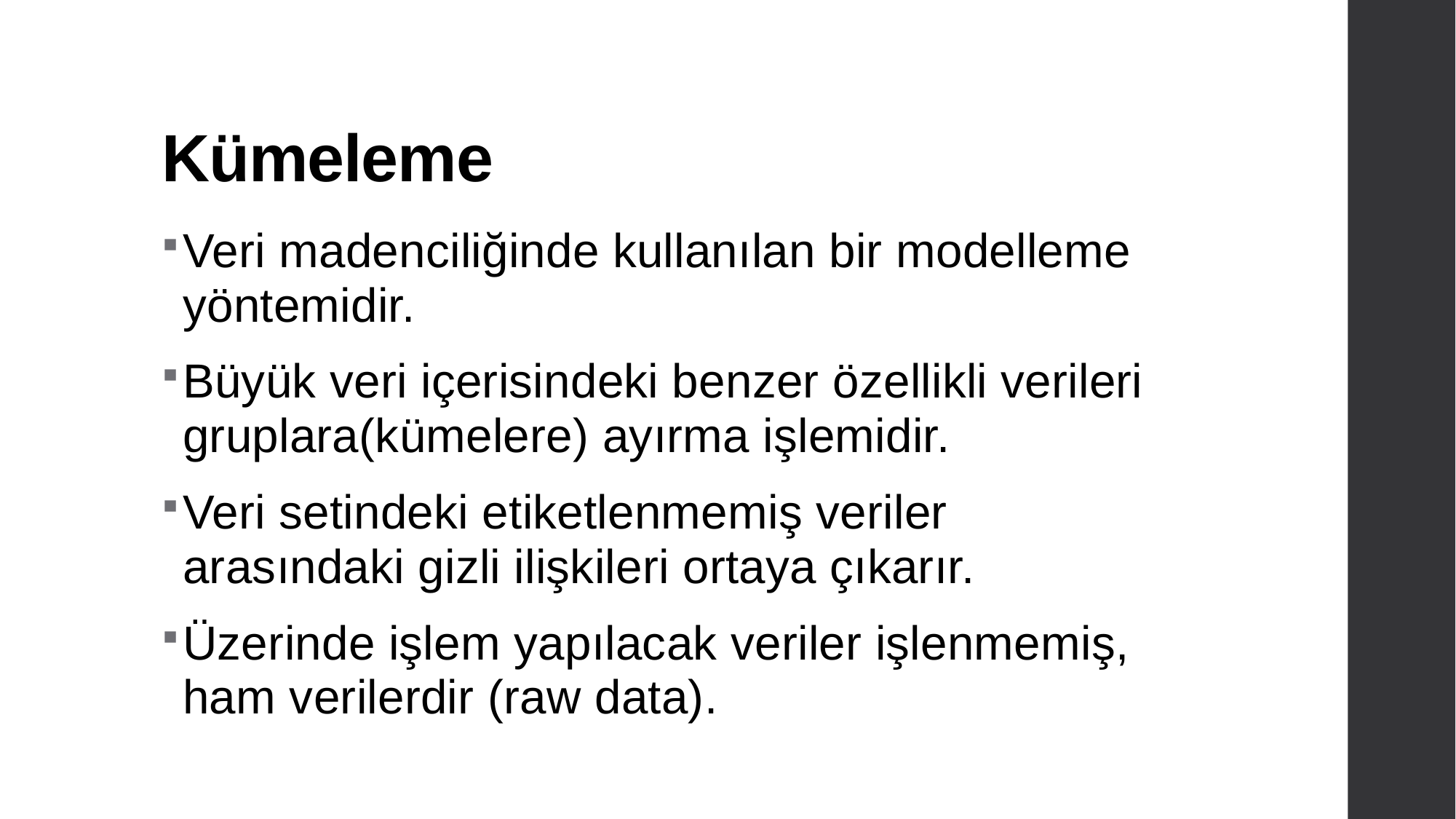

# Kümeleme
Veri madenciliğinde kullanılan bir modelleme yöntemidir.
Büyük veri içerisindeki benzer özellikli verileri gruplara(kümelere) ayırma işlemidir.
Veri setindeki etiketlenmemiş veriler arasındaki gizli ilişkileri ortaya çıkarır.
Üzerinde işlem yapılacak veriler işlenmemiş, ham verilerdir (raw data).